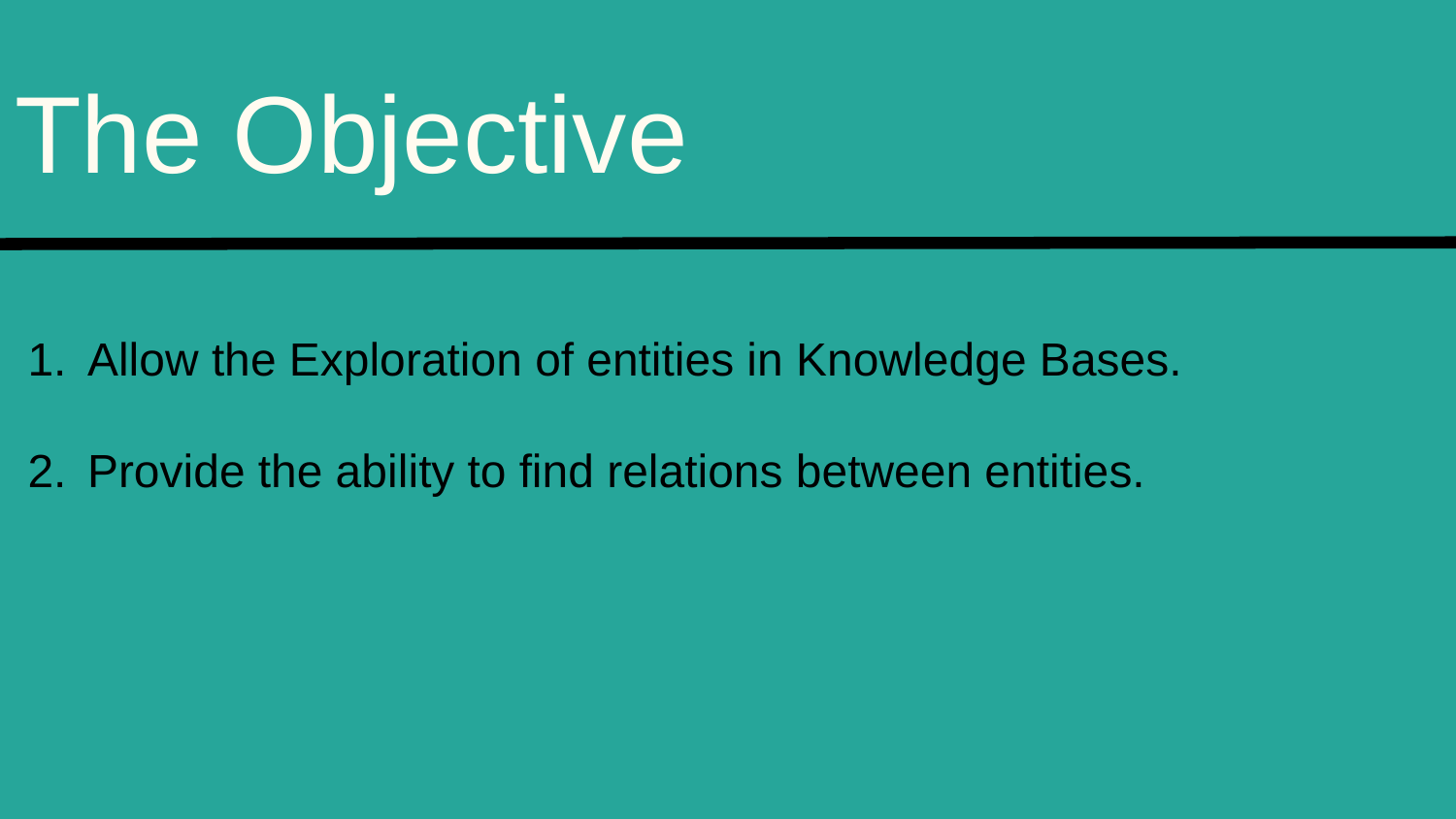

# The Objective
Allow the Exploration of entities in Knowledge Bases.
Provide the ability to find relations between entities.